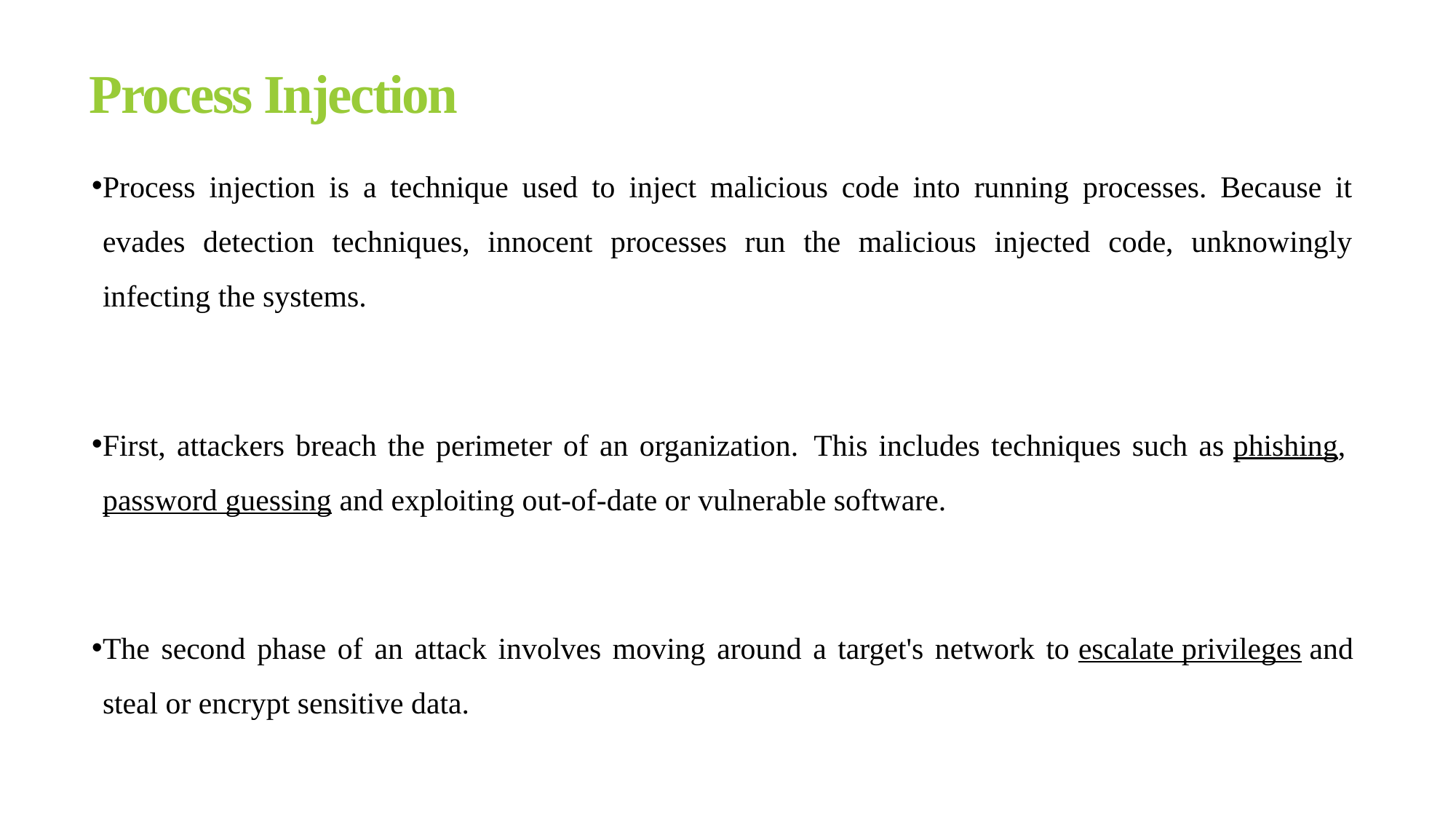

# Process Injection
Process injection is a technique used to inject malicious code into running processes. Because it evades detection techniques, innocent processes run the malicious injected code, unknowingly infecting the systems.

First, attackers breach the perimeter of an organization.  This includes techniques such as phishing, password guessing and exploiting out-of-date or vulnerable software.

The second phase of an attack involves moving around a target's network to escalate privileges and steal or encrypt sensitive data.